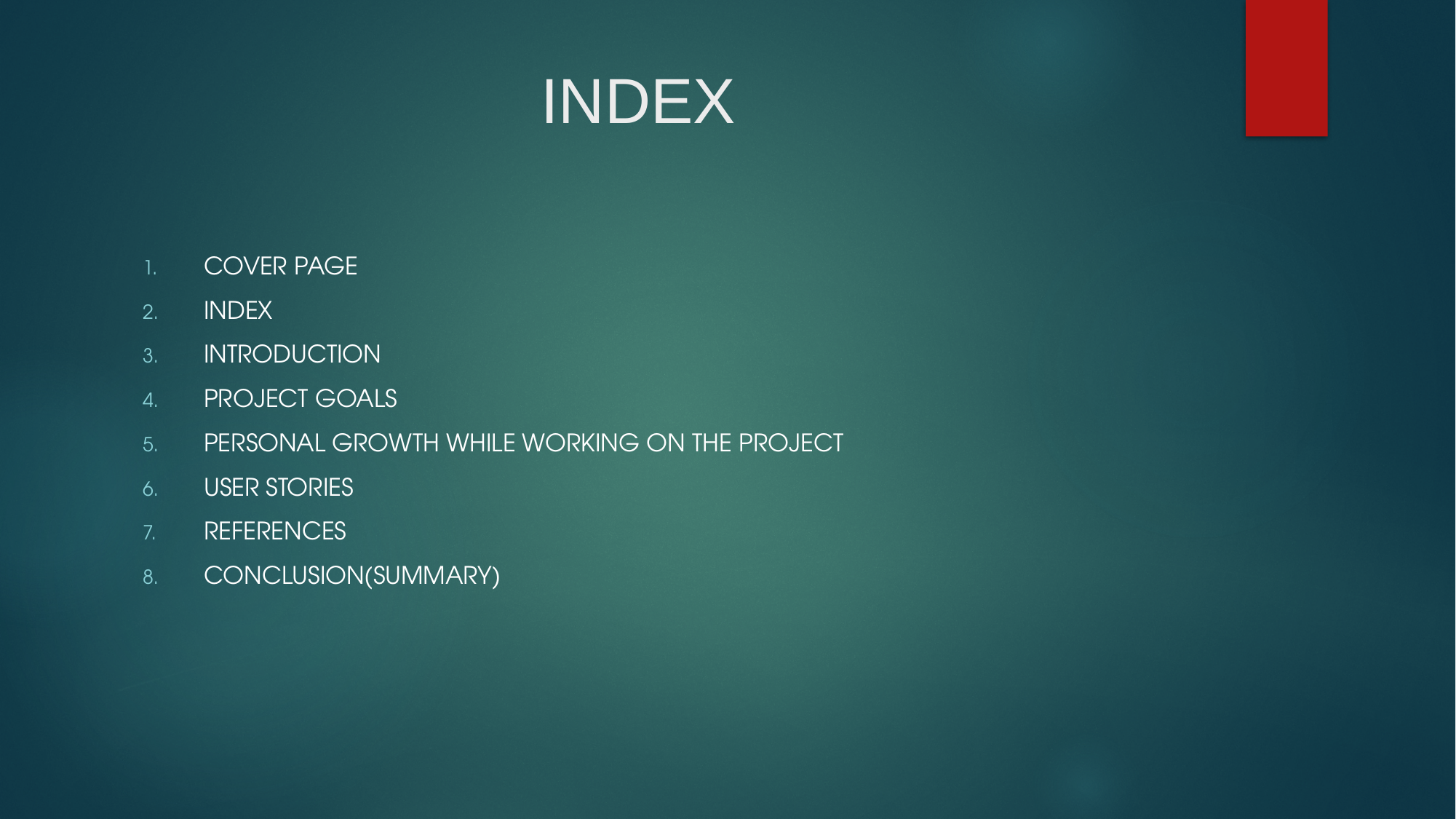

# INDEX
COVER PAGE
INDEX
INTRODUCTION
PROJECT GOALS
PERSONAL GROWTH WHILE WORKING ON THE PROJECT
USER STORIES
REFERENCES
CONCLUSION(SUMMARY)